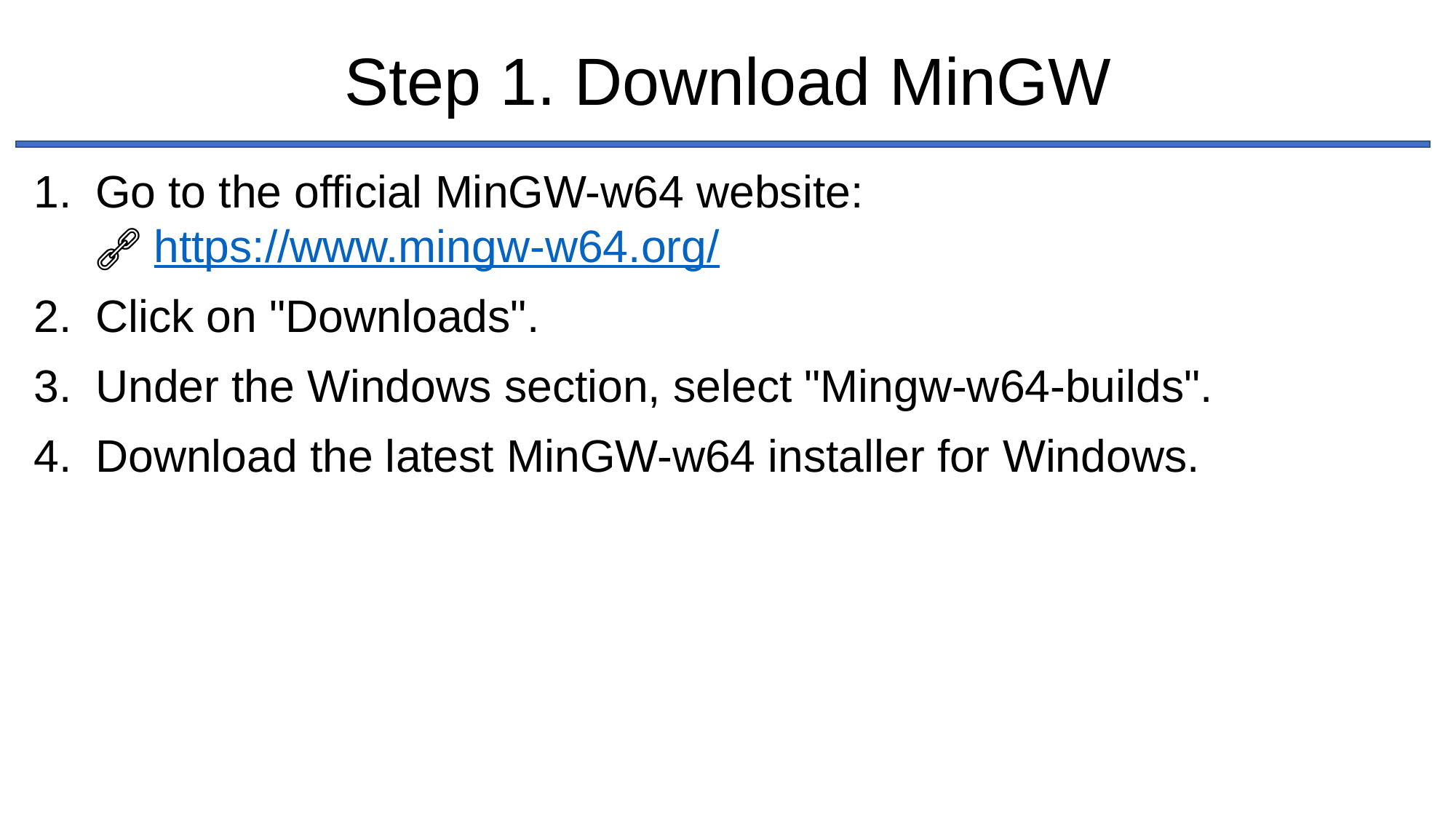

Step 1. Download MinGW

Go to the official MinGW-w64 website:
🔗 https://www.mingw-w64.org/
Click on "Downloads".
Under the Windows section, select "Mingw-w64-builds".
Download the latest MinGW-w64 installer for Windows.